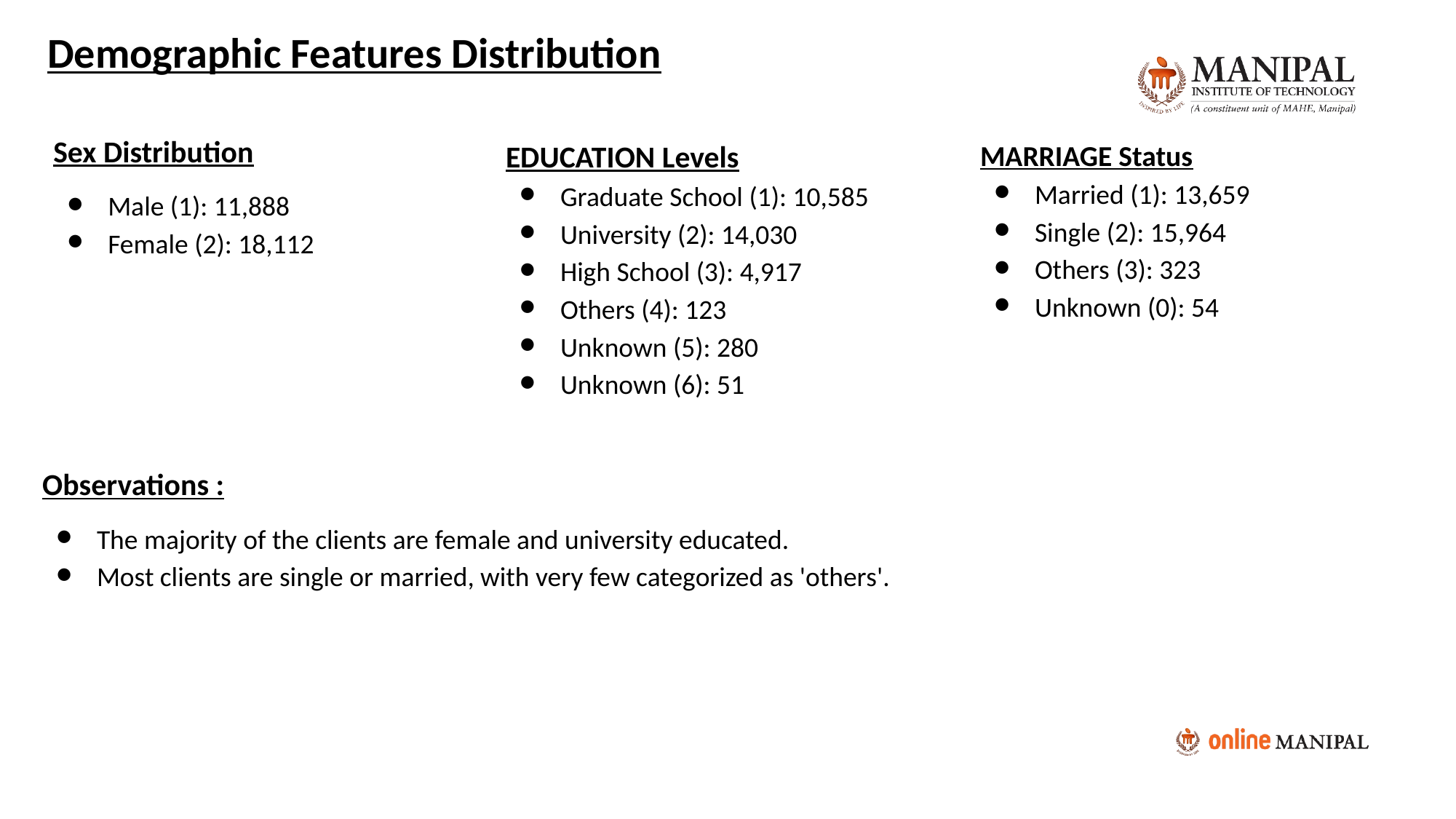

Demographic Features Distribution
Sex Distribution
Male (1): 11,888
Female (2): 18,112

EDUCATION Levels
Graduate School (1): 10,585
University (2): 14,030
High School (3): 4,917
Others (4): 123
Unknown (5): 280
Unknown (6): 51

MARRIAGE Status
Married (1): 13,659
Single (2): 15,964
Others (3): 323
Unknown (0): 54

Observations :
The majority of the clients are female and university educated.
Most clients are single or married, with very few categorized as 'others'.